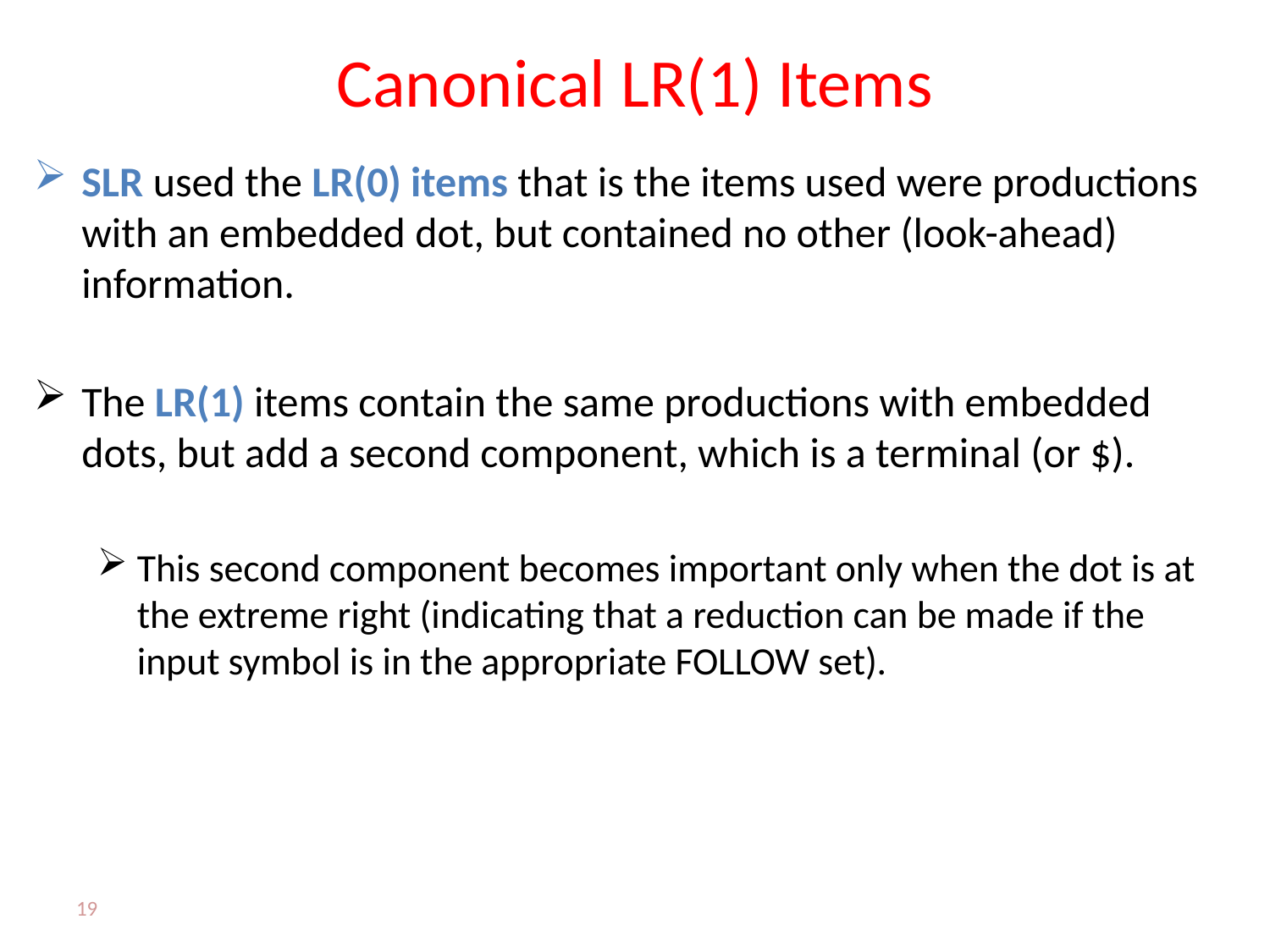

# Canonical LR(1) Items
SLR used the LR(0) items that is the items used were productions with an embedded dot, but contained no other (look-ahead) information.

The LR(1) items contain the same productions with embedded dots, but add a second component, which is a terminal (or $).

This second component becomes important only when the dot is at the extreme right (indicating that a reduction can be made if the input symbol is in the appropriate FOLLOW set).
19